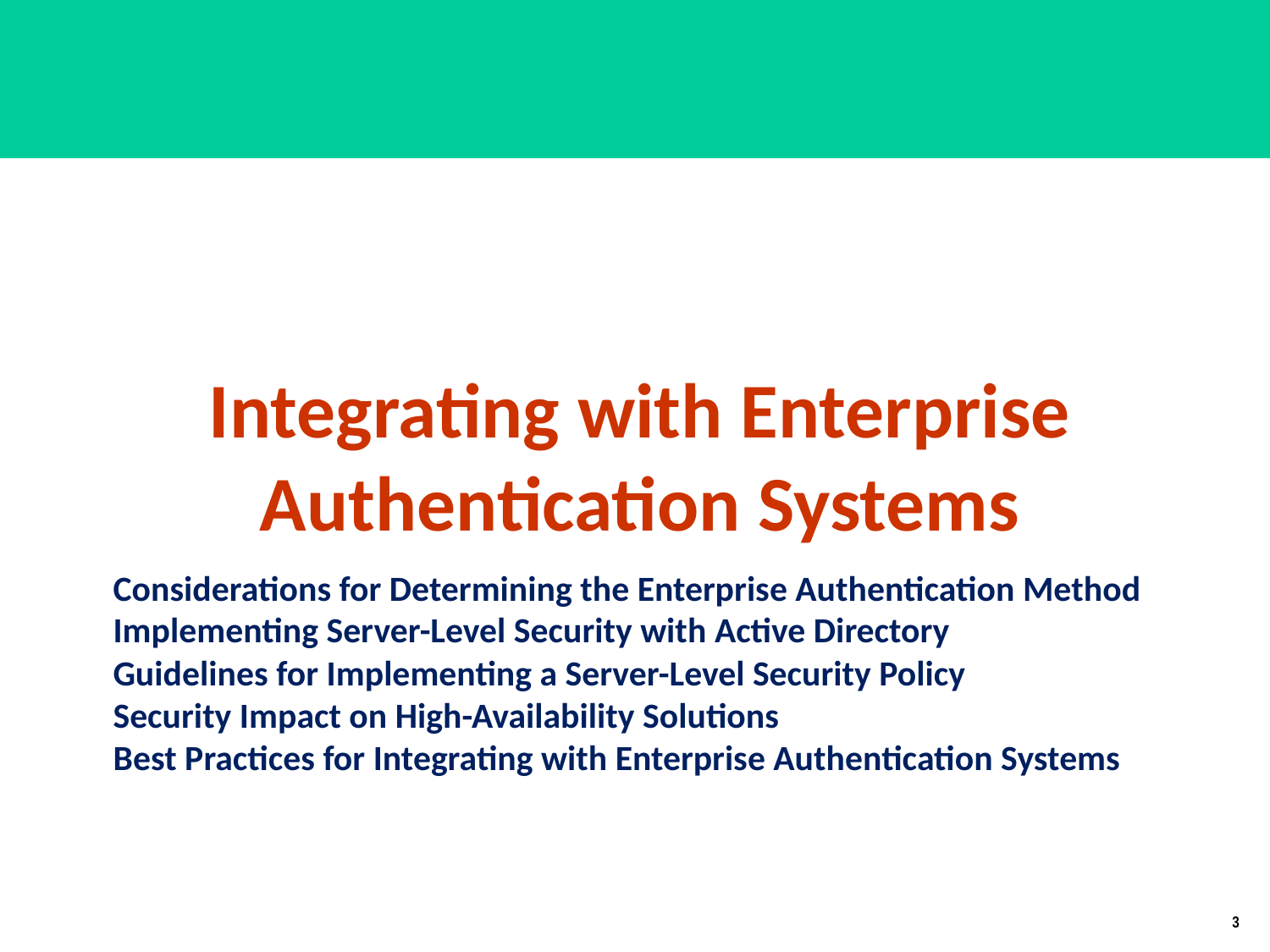

Integrating with Enterprise Authentication Systems
# Considerations for Determining the Enterprise Authentication Method Implementing Server-Level Security with Active Directory Guidelines for Implementing a Server-Level Security Policy Security Impact on High-Availability Solutions Best Practices for Integrating with Enterprise Authentication Systems